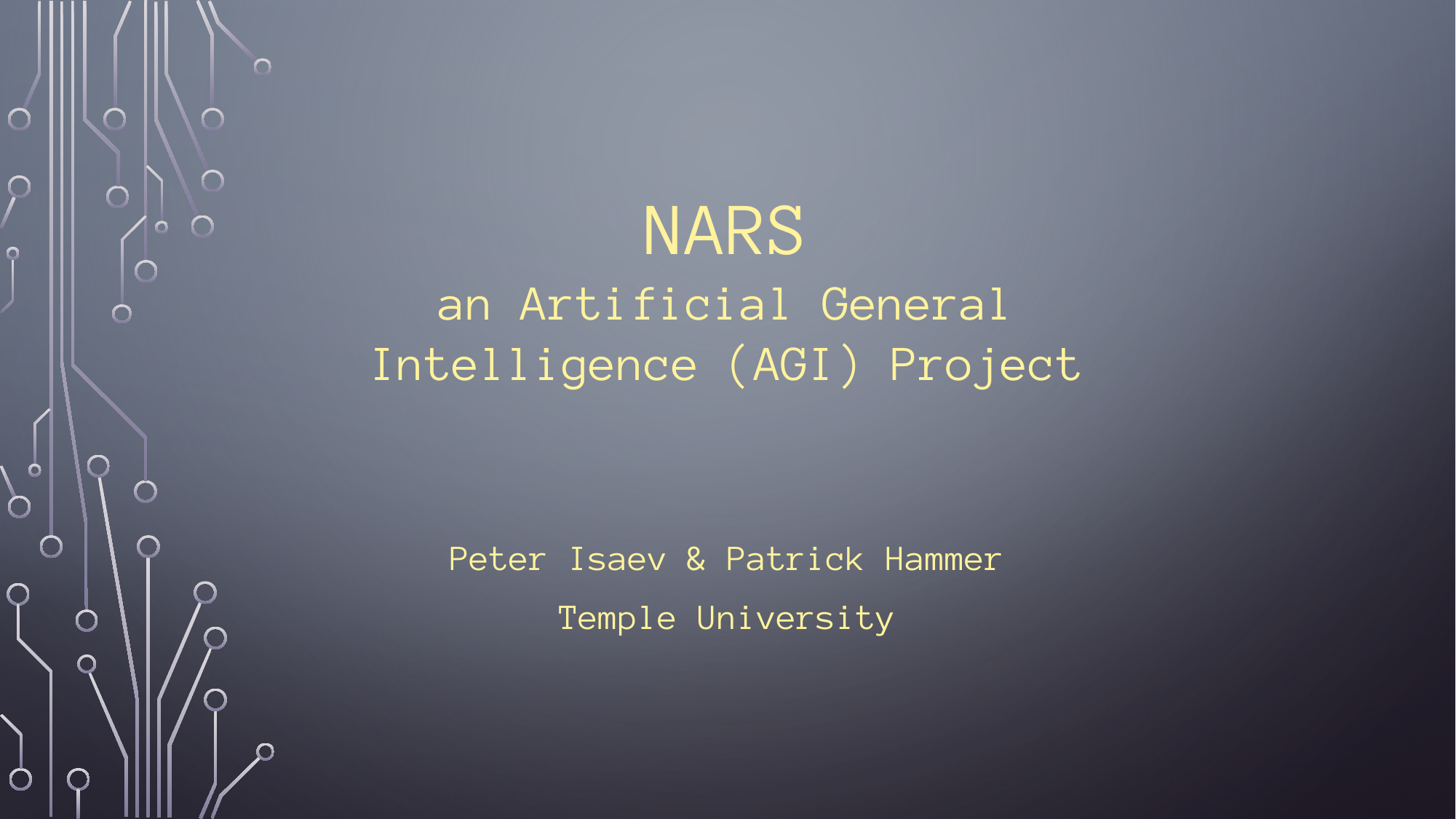

NARS
an Artificial General Intelligence (AGI) Project
Peter Isaev & Patrick Hammer
Temple University